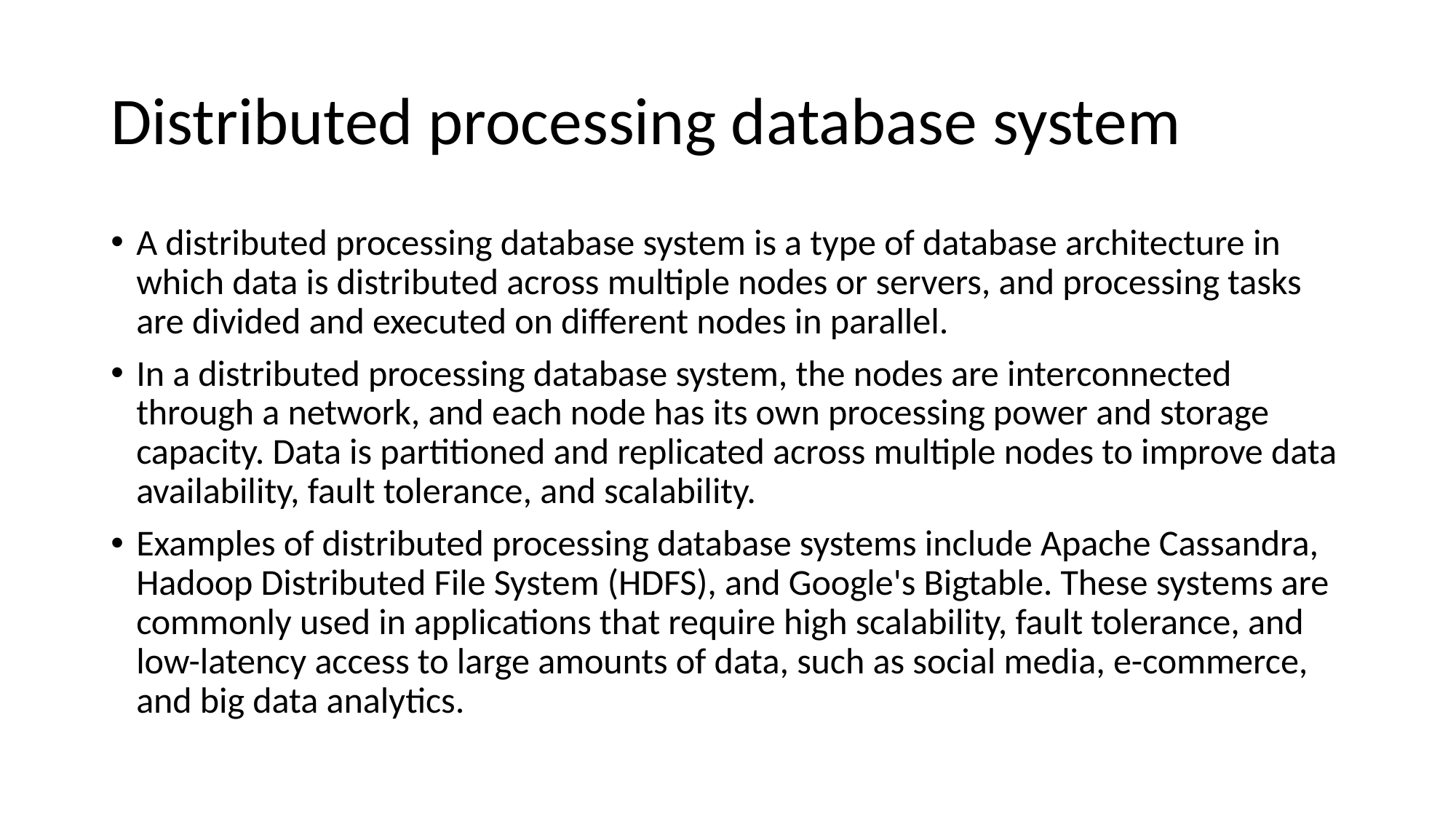

# Distributed processing database system
A distributed processing database system is a type of database architecture in which data is distributed across multiple nodes or servers, and processing tasks are divided and executed on different nodes in parallel.
In a distributed processing database system, the nodes are interconnected through a network, and each node has its own processing power and storage capacity. Data is partitioned and replicated across multiple nodes to improve data availability, fault tolerance, and scalability.
Examples of distributed processing database systems include Apache Cassandra, Hadoop Distributed File System (HDFS), and Google's Bigtable. These systems are commonly used in applications that require high scalability, fault tolerance, and low-latency access to large amounts of data, such as social media, e-commerce, and big data analytics.